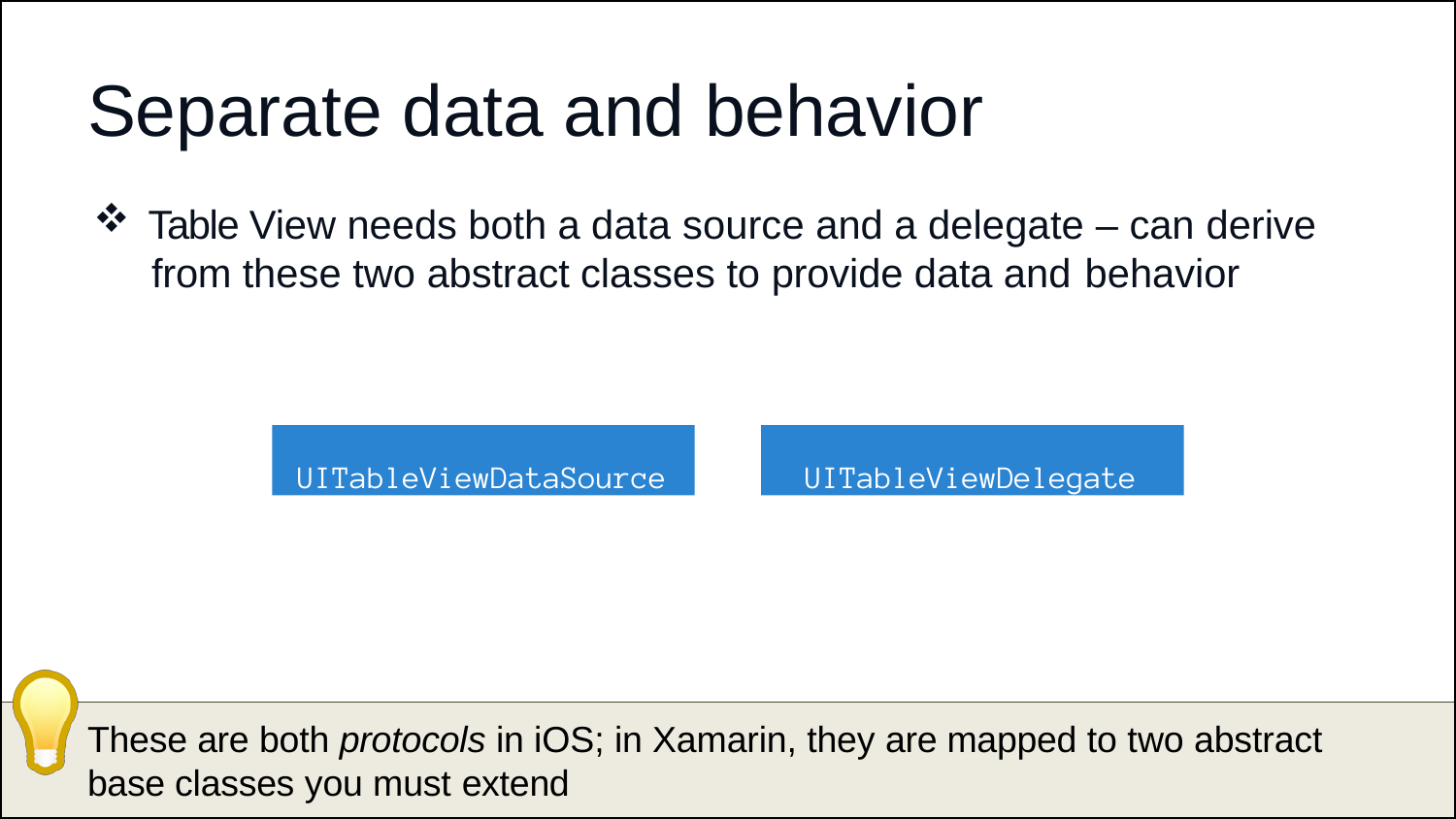

# Separate data and behavior
Table View needs both a data source and a delegate – can derive
from these two abstract classes to provide data and behavior

UITableViewDataSource

UITableViewDelegate

These are both protocols in iOS; in Xamarin, they are mapped to two abstract base classes you must extend